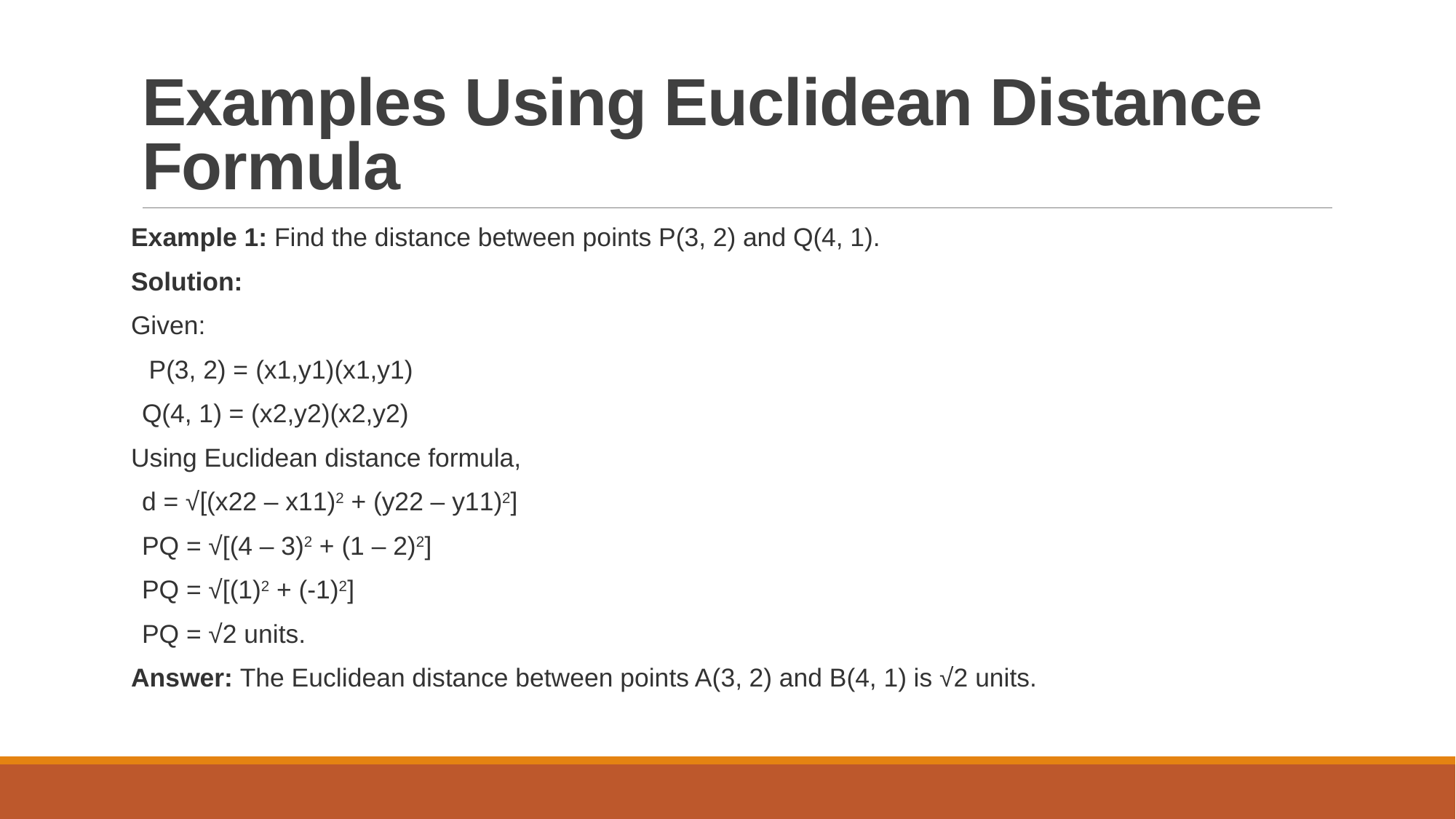

# Examples Using Euclidean Distance Formula
Example 1: Find the distance between points P(3, 2) and Q(4, 1).
Solution:
Given:
 P(3, 2) = (x1,y1)(x1,y1)
Q(4, 1) = (x2,y2)(x2,y2)
Using Euclidean distance formula,
d = √[(x22 – x11)2 + (y22 – y11)2]
PQ = √[(4 – 3)2 + (1 – 2)2]
PQ = √[(1)2 + (-1)2]
PQ = √2 units.
Answer: The Euclidean distance between points A(3, 2) and B(4, 1) is √2 units.